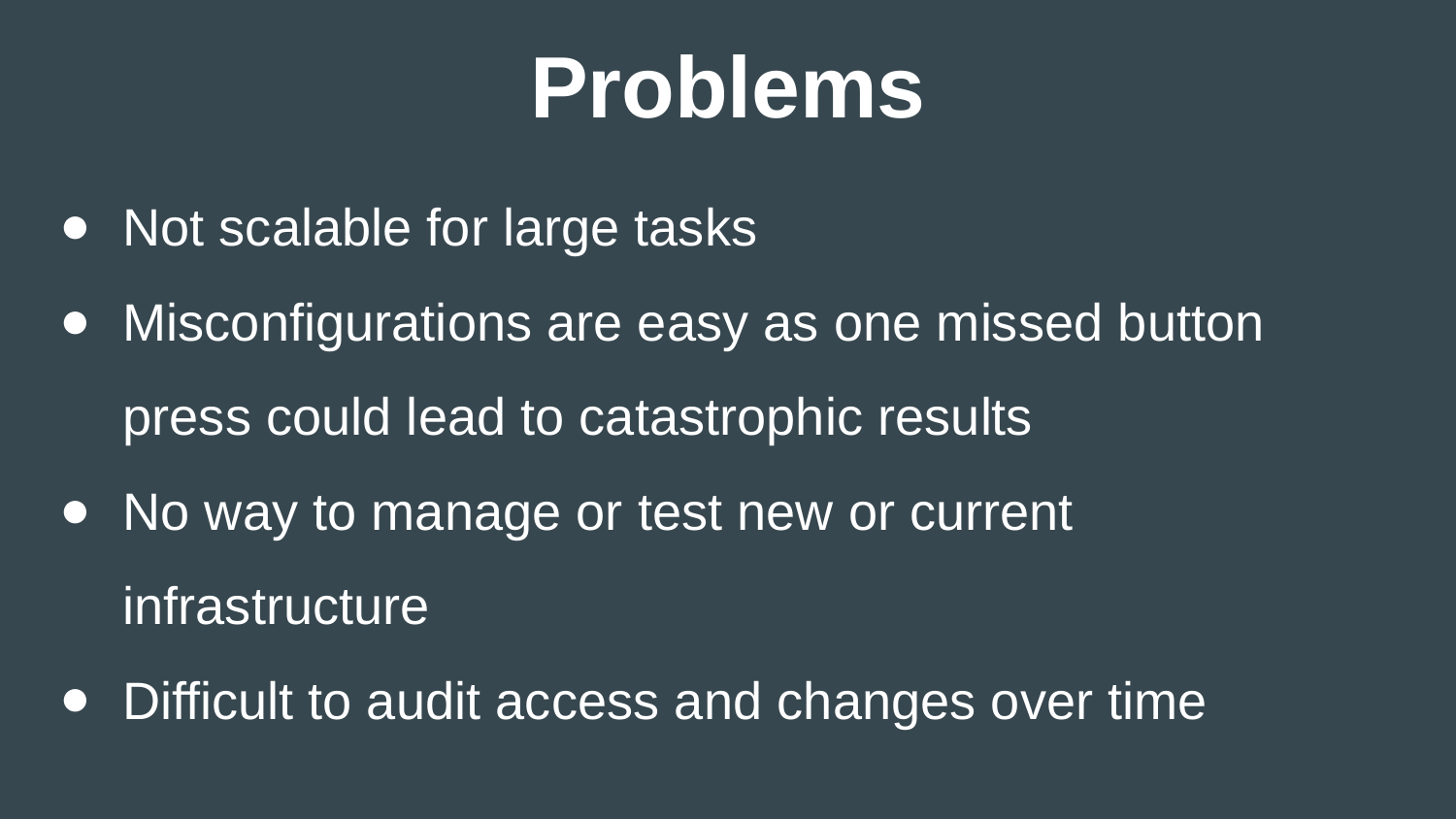

Problems
Not scalable for large tasks
Misconfigurations are easy as one missed button press could lead to catastrophic results
No way to manage or test new or current infrastructure
Difficult to audit access and changes over time